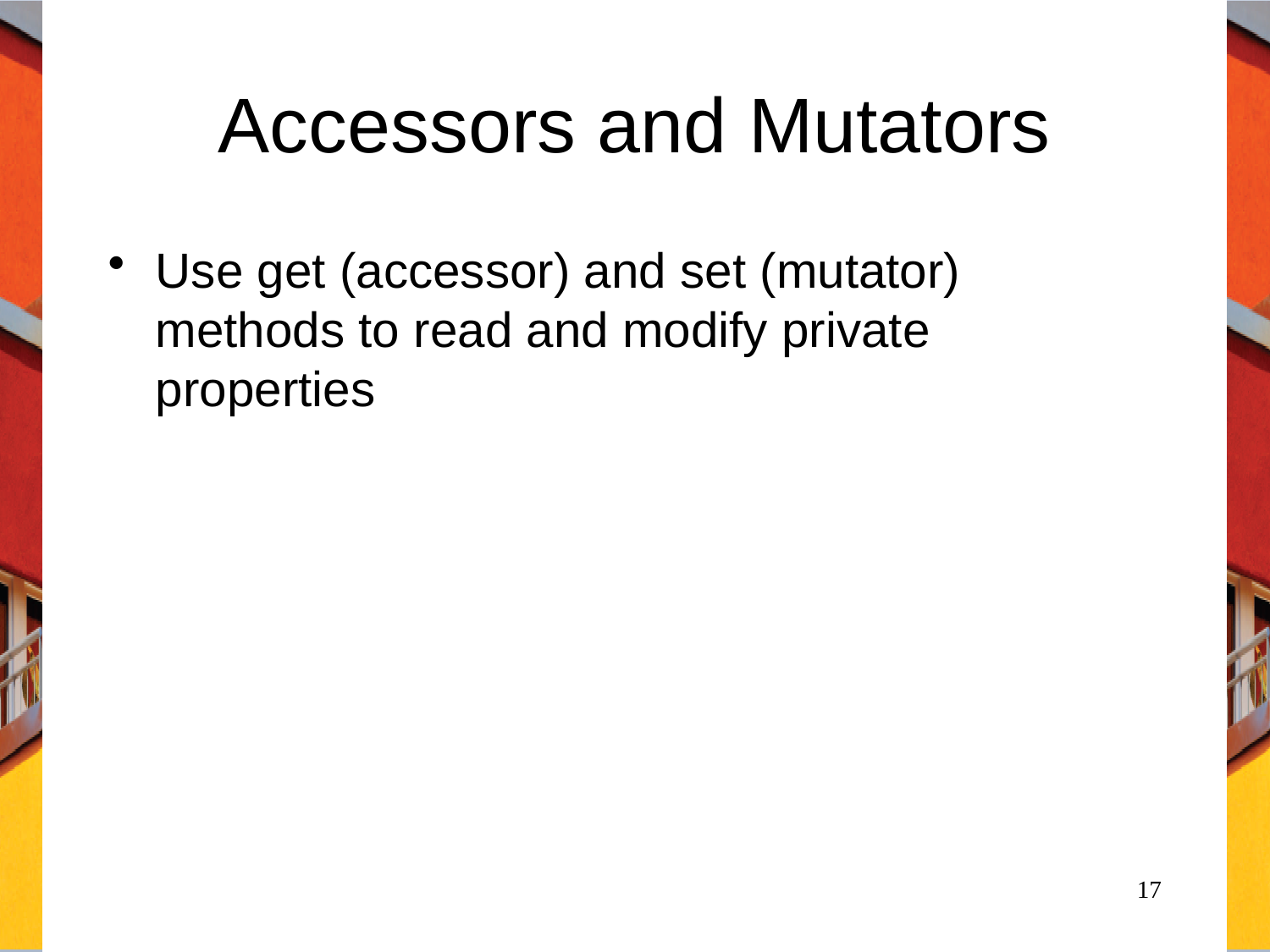

# Accessors and Mutators
Use get (accessor) and set (mutator) methods to read and modify private properties
17